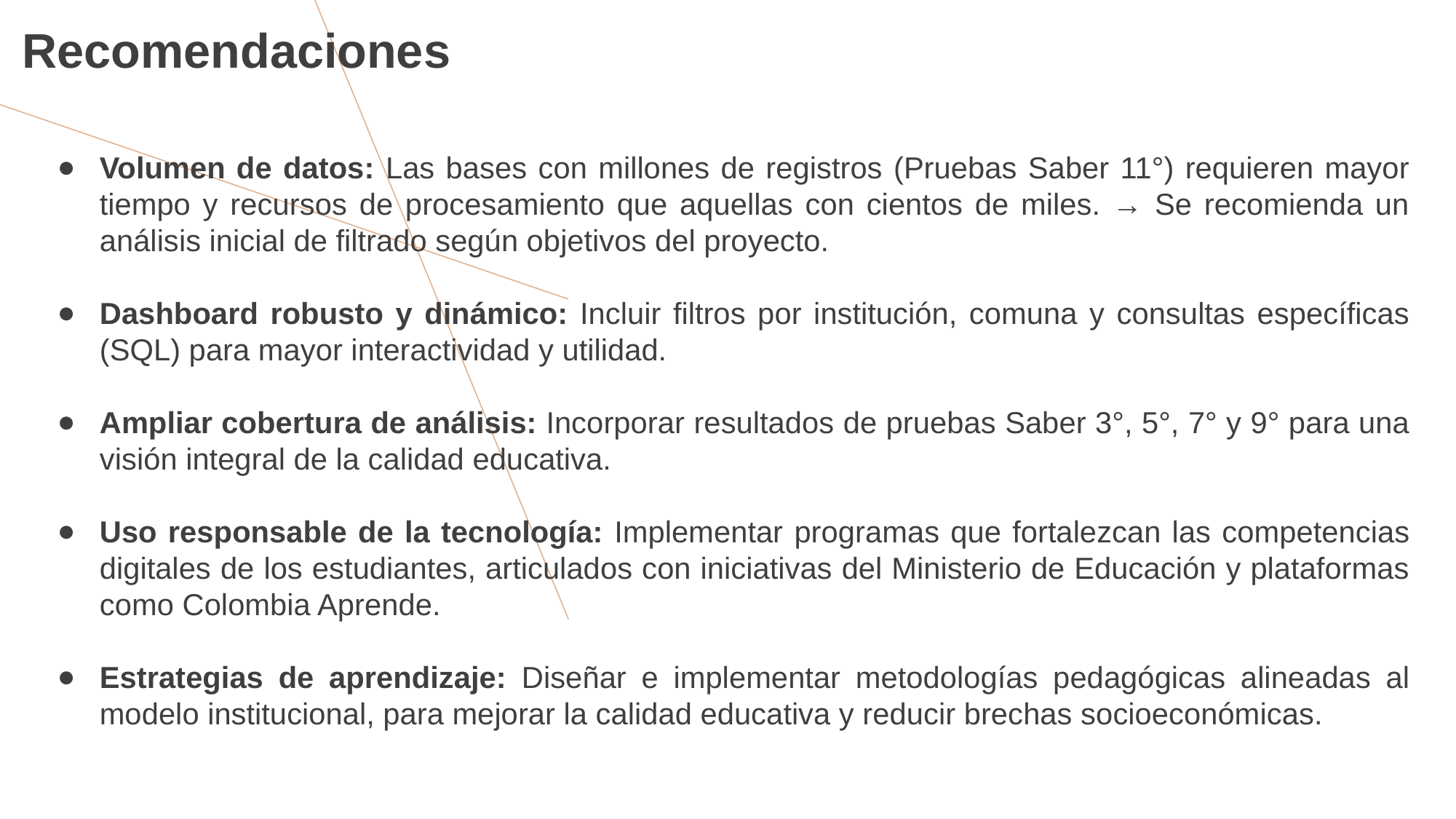

# Recomendaciones
Volumen de datos: Las bases con millones de registros (Pruebas Saber 11°) requieren mayor tiempo y recursos de procesamiento que aquellas con cientos de miles. → Se recomienda un análisis inicial de filtrado según objetivos del proyecto.

Dashboard robusto y dinámico: Incluir filtros por institución, comuna y consultas específicas (SQL) para mayor interactividad y utilidad.

Ampliar cobertura de análisis: Incorporar resultados de pruebas Saber 3°, 5°, 7° y 9° para una visión integral de la calidad educativa.

Uso responsable de la tecnología: Implementar programas que fortalezcan las competencias digitales de los estudiantes, articulados con iniciativas del Ministerio de Educación y plataformas como Colombia Aprende.

Estrategias de aprendizaje: Diseñar e implementar metodologías pedagógicas alineadas al modelo institucional, para mejorar la calidad educativa y reducir brechas socioeconómicas.